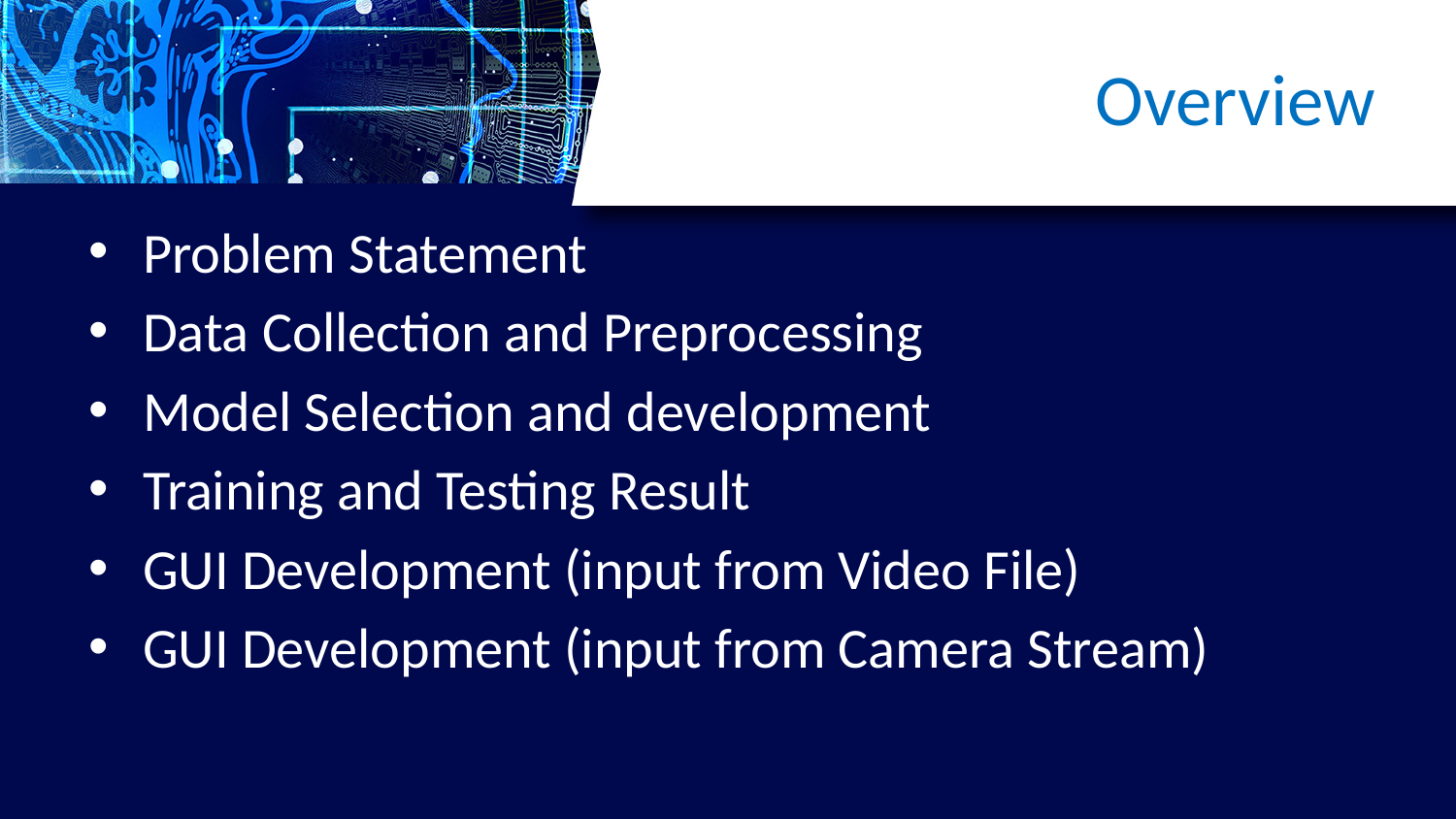

# Overview
Problem Statement
Data Collection and Preprocessing
Model Selection and development
Training and Testing Result
GUI Development (input from Video File)
GUI Development (input from Camera Stream)